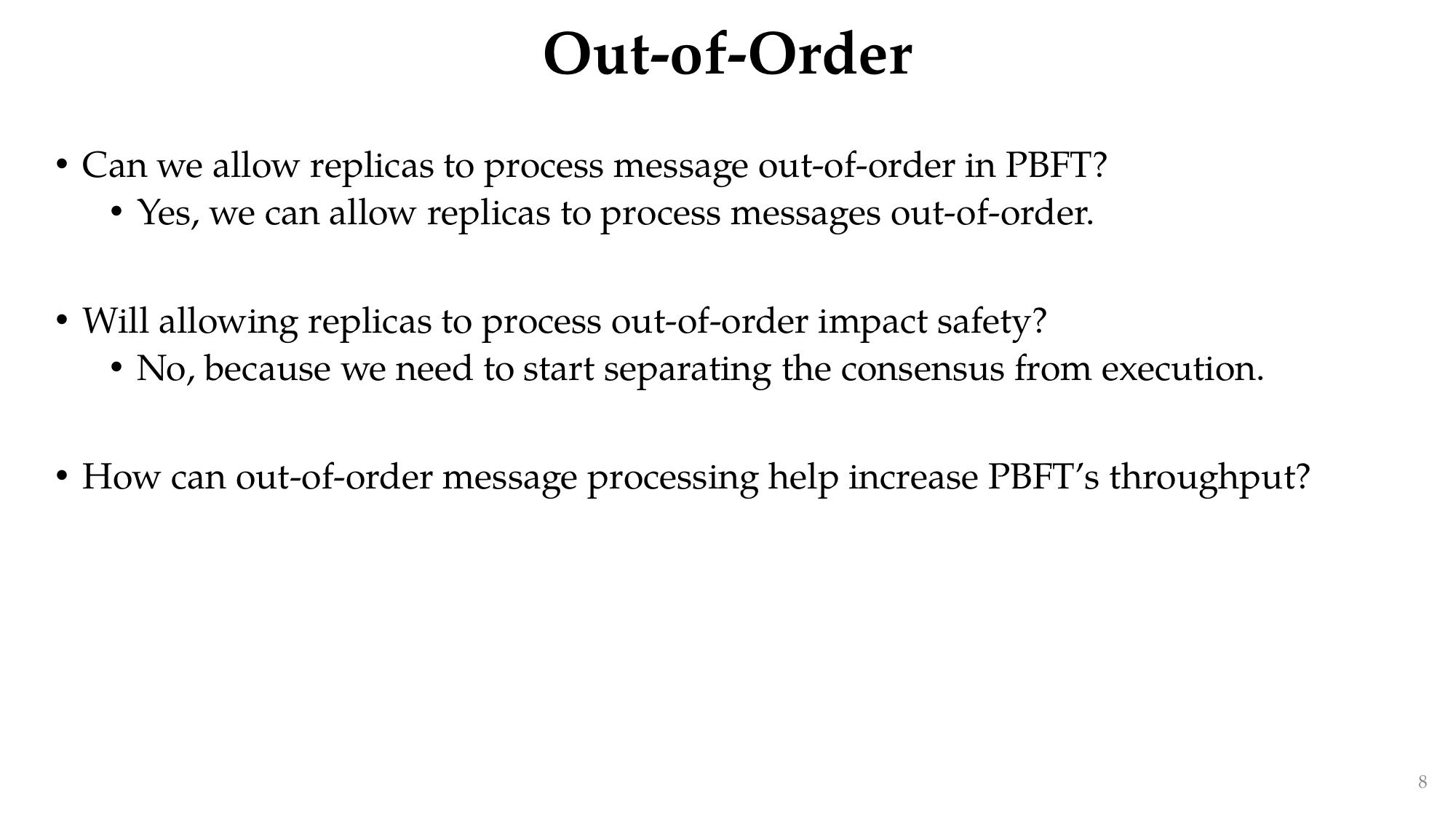

# Out-of-Order
Can we allow replicas to process message out-of-order in PBFT?
Yes, we can allow replicas to process messages out-of-order.

Will allowing replicas to process out-of-order impact safety?
No, because we need to start separating the consensus from execution.

How can out-of-order message processing help increase PBFT’s throughput?

8